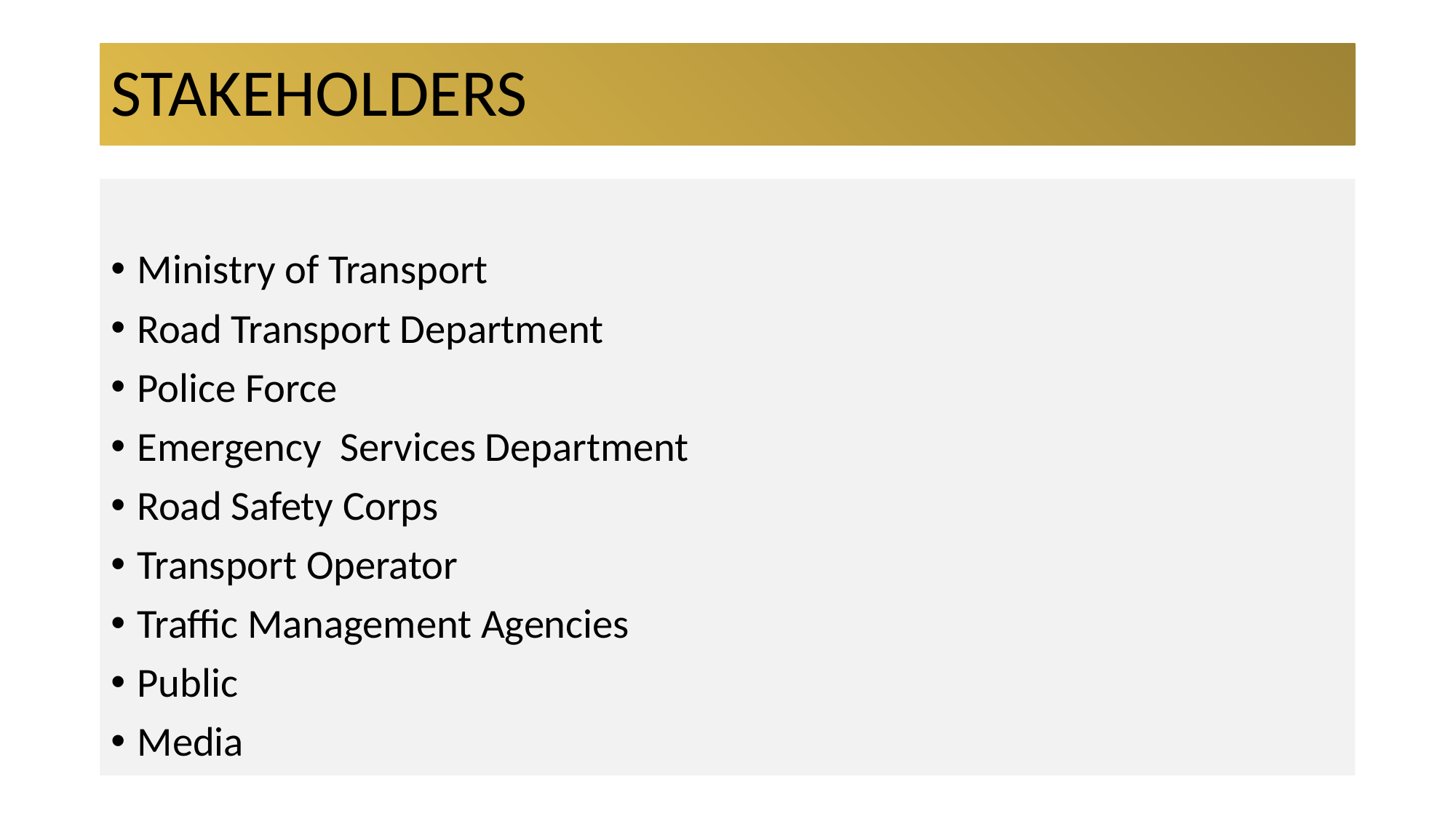

# STAKEHOLDERS

Ministry of Transport
Road Transport Department
Police Force
Emergency  Services Department
Road Safety Corps
Transport Operator
Traffic Management Agencies
Public
Media